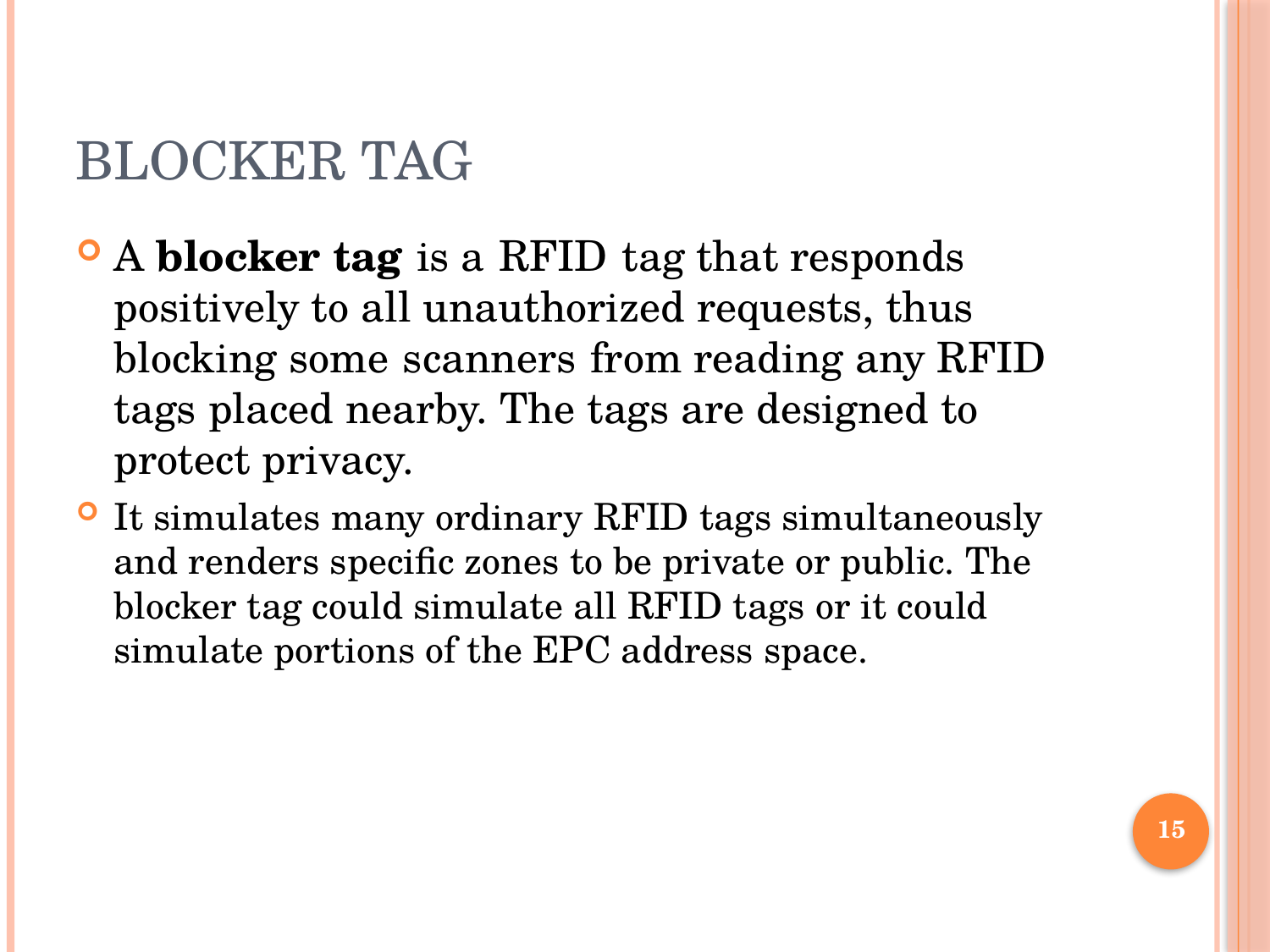

# Blocker Tag
A blocker tag is a RFID tag that responds positively to all unauthorized requests, thus blocking some scanners from reading any RFID tags placed nearby. The tags are designed to protect privacy.
It simulates many ordinary RFID tags simultaneously and renders specific zones to be private or public. The blocker tag could simulate all RFID tags or it could simulate portions of the EPC address space.

15